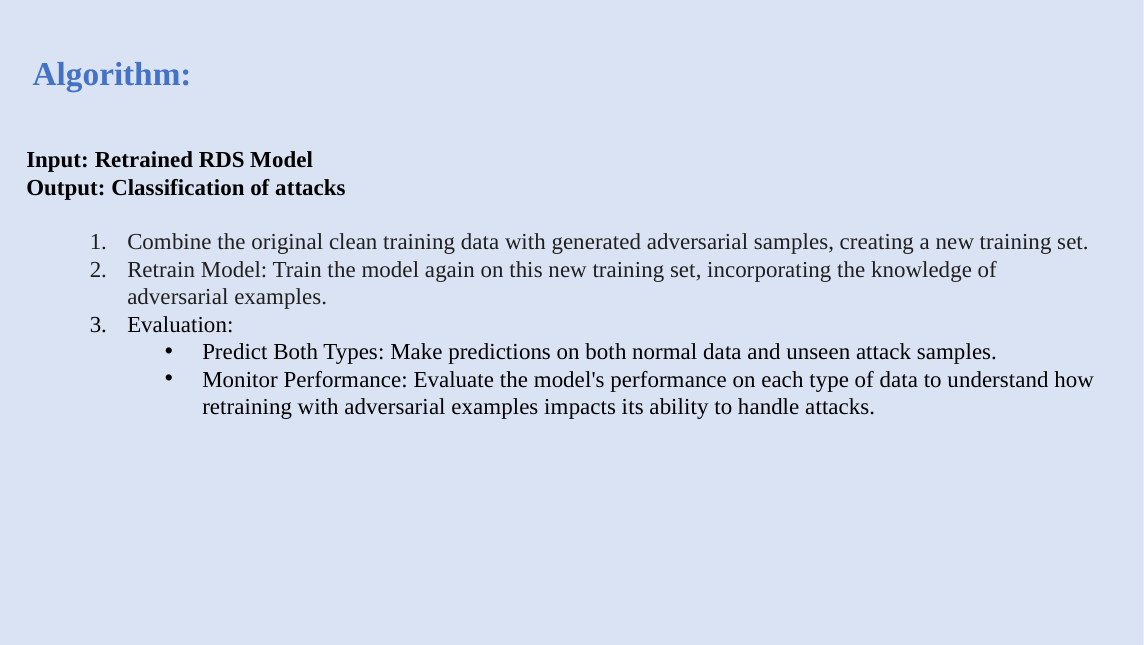

Algorithm:

  Input: Retrained RDS Model
  Output: Classification of attacks

Combine the original clean training data with generated adversarial samples, creating a new training set.
Retrain Model: Train the model again on this new training set, incorporating the knowledge of adversarial examples.
Evaluation:
Predict Both Types: Make predictions on both normal data and unseen attack samples.
Monitor Performance: Evaluate the model's performance on each type of data to understand how retraining with adversarial examples impacts its ability to handle attacks.